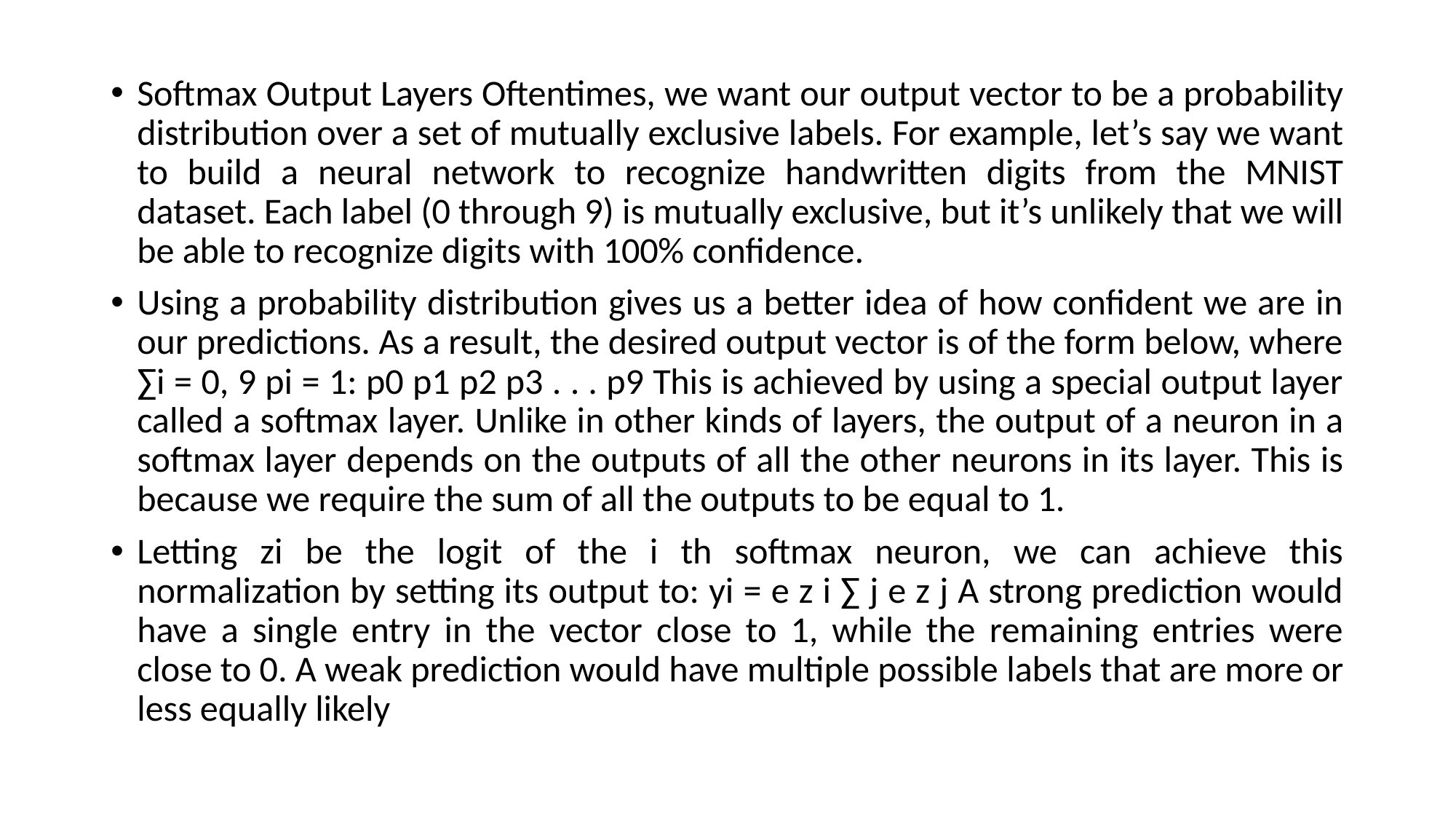

Softmax Output Layers Oftentimes, we want our output vector to be a probability distribution over a set of mutually exclusive labels. For example, let’s say we want to build a neural network to recognize handwritten digits from the MNIST dataset. Each label (0 through 9) is mutually exclusive, but it’s unlikely that we will be able to recognize digits with 100% confidence.
Using a probability distribution gives us a better idea of how confident we are in our predictions. As a result, the desired output vector is of the form below, where ∑i = 0, 9 pi = 1: p0 p1 p2 p3 . . . p9 This is achieved by using a special output layer called a softmax layer. Unlike in other kinds of layers, the output of a neuron in a softmax layer depends on the outputs of all the other neurons in its layer. This is because we require the sum of all the outputs to be equal to 1.
Letting zi be the logit of the i th softmax neuron, we can achieve this normalization by setting its output to: yi = e z i ∑ j e z j A strong prediction would have a single entry in the vector close to 1, while the remaining entries were close to 0. A weak prediction would have multiple possible labels that are more or less equally likely